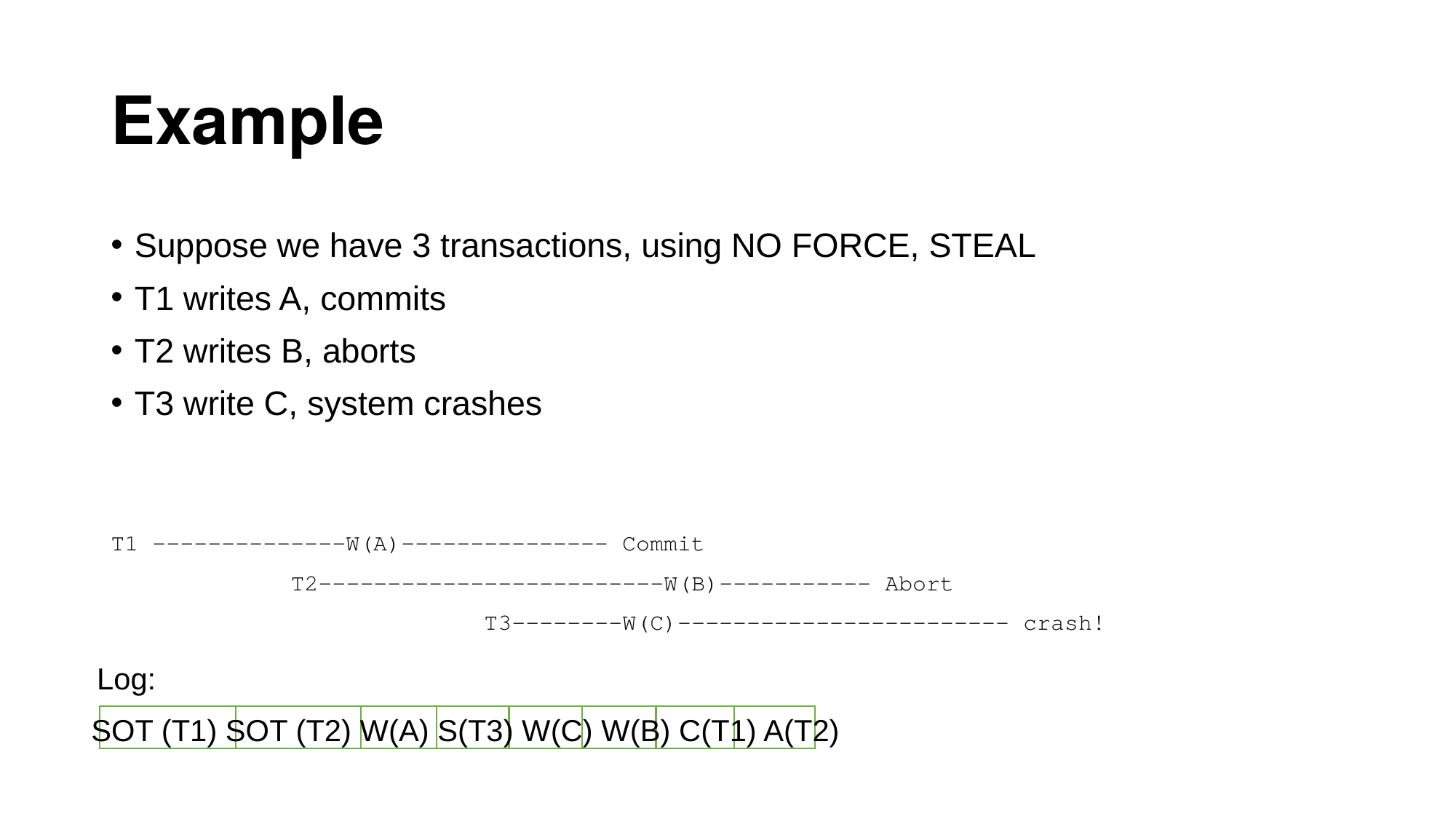

# Example
Suppose we have 3 transactions, using NO FORCE, STEAL
T1 writes A, commits
T2 writes B, aborts
T3 write C, system crashes

T1 --------------W(A)--------------- Commit
             T2-------------------------W(B)----------- Abort
                           T3--------W(C)------------------------ crash!

Log:

SOT (T1) SOT (T2) W(A) S(T3) W(C) W(B) C(T1) A(T2)